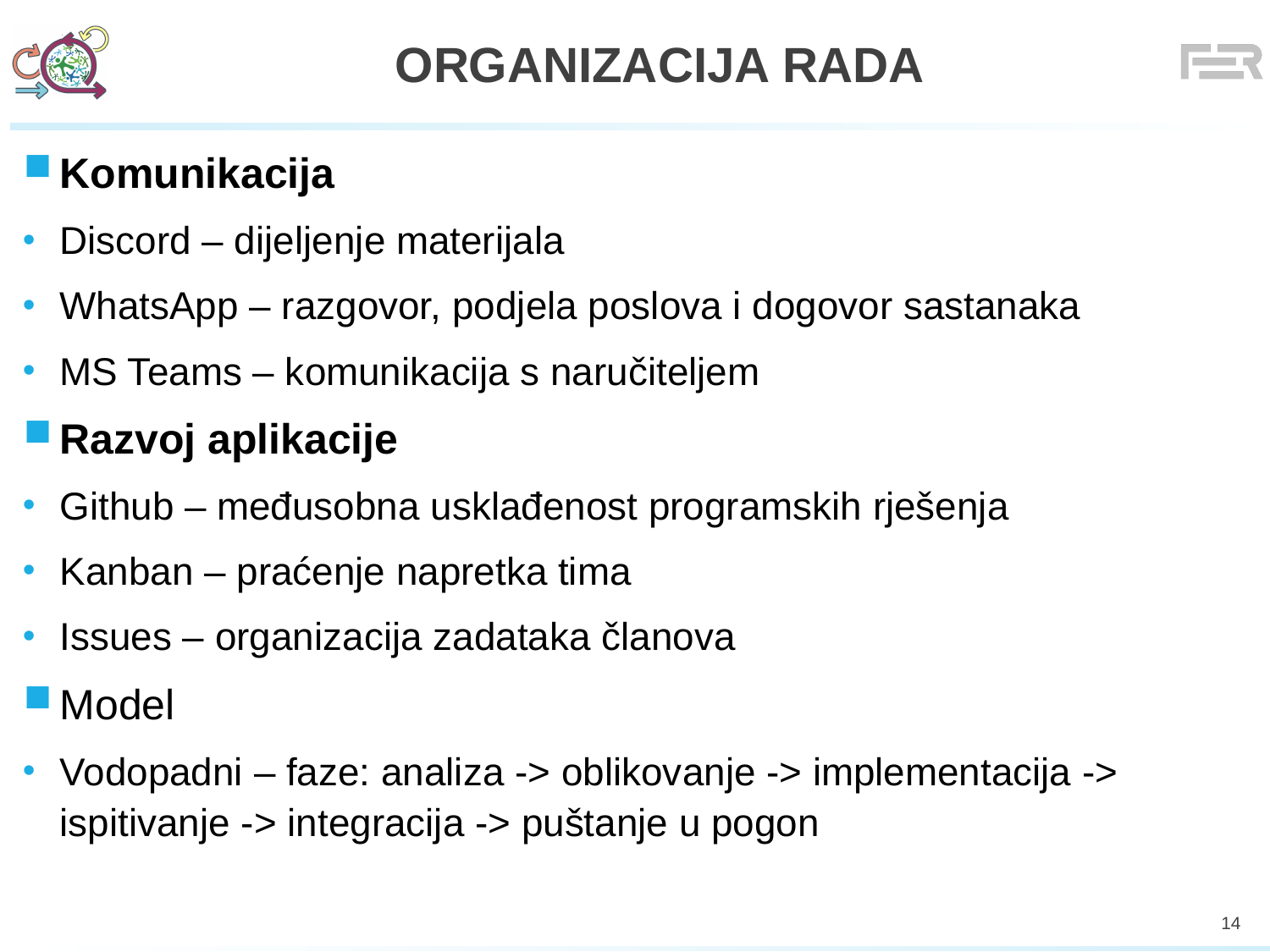

# Organizacija rada
Komunikacija
Discord – dijeljenje materijala
WhatsApp – razgovor, podjela poslova i dogovor sastanaka
MS Teams – komunikacija s naručiteljem
Razvoj aplikacije
Github – međusobna usklađenost programskih rješenja
Kanban – praćenje napretka tima
Issues – organizacija zadataka članova
Model
Vodopadni – faze: analiza -> oblikovanje -> implementacija -> ispitivanje -> integracija -> puštanje u pogon

14